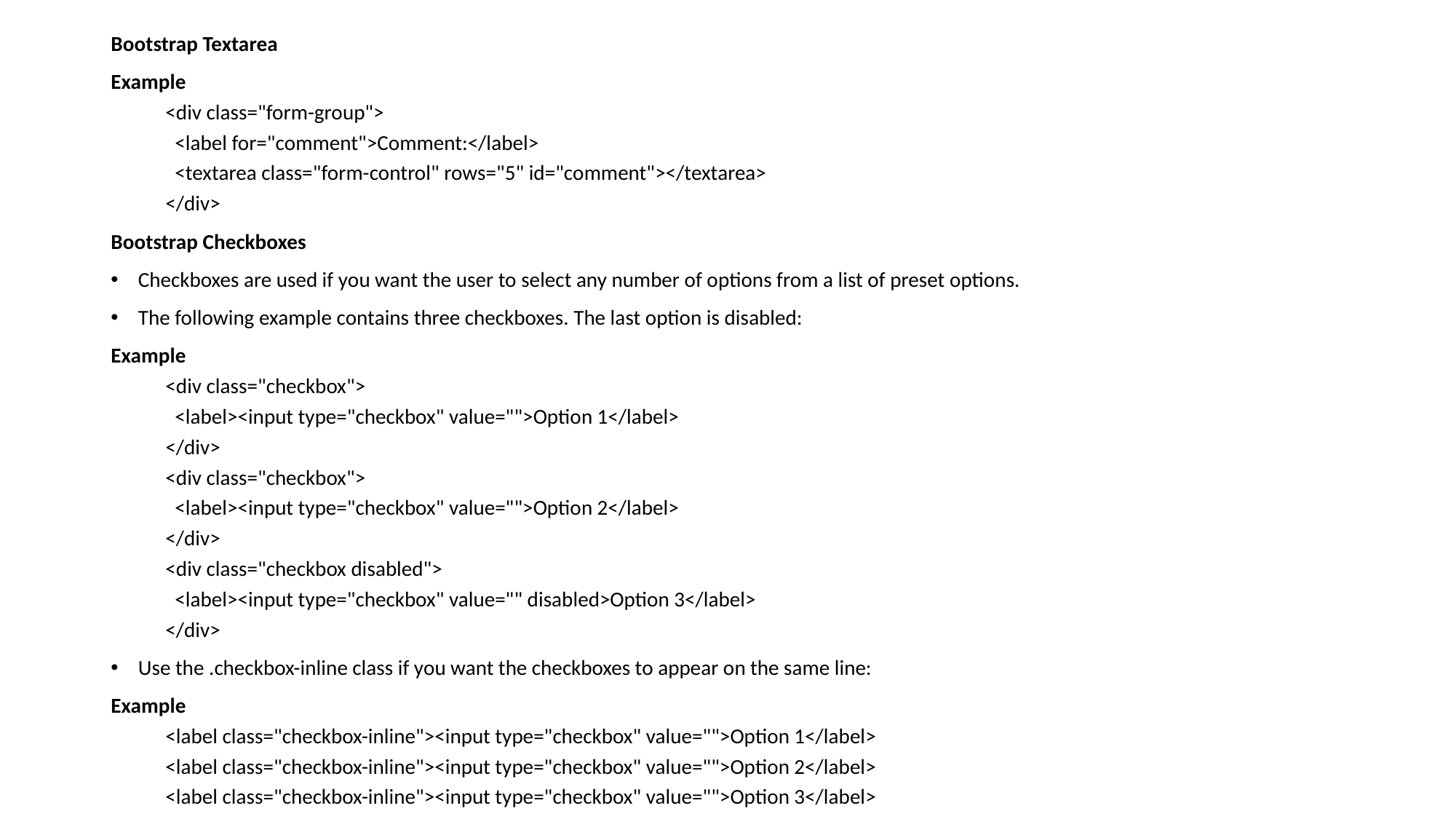

Bootstrap Textarea
Example
<div class="form-group">
  <label for="comment">Comment:</label>
  <textarea class="form-control" rows="5" id="comment"></textarea>
</div>
Bootstrap Checkboxes
Checkboxes are used if you want the user to select any number of options from a list of preset options.
The following example contains three checkboxes. The last option is disabled:
Example
<div class="checkbox">
  <label><input type="checkbox" value="">Option 1</label>
</div>
<div class="checkbox">
  <label><input type="checkbox" value="">Option 2</label>
</div>
<div class="checkbox disabled">
  <label><input type="checkbox" value="" disabled>Option 3</label>
</div>
Use the .checkbox-inline class if you want the checkboxes to appear on the same line:
Example
<label class="checkbox-inline"><input type="checkbox" value="">Option 1</label>
<label class="checkbox-inline"><input type="checkbox" value="">Option 2</label>
<label class="checkbox-inline"><input type="checkbox" value="">Option 3</label>